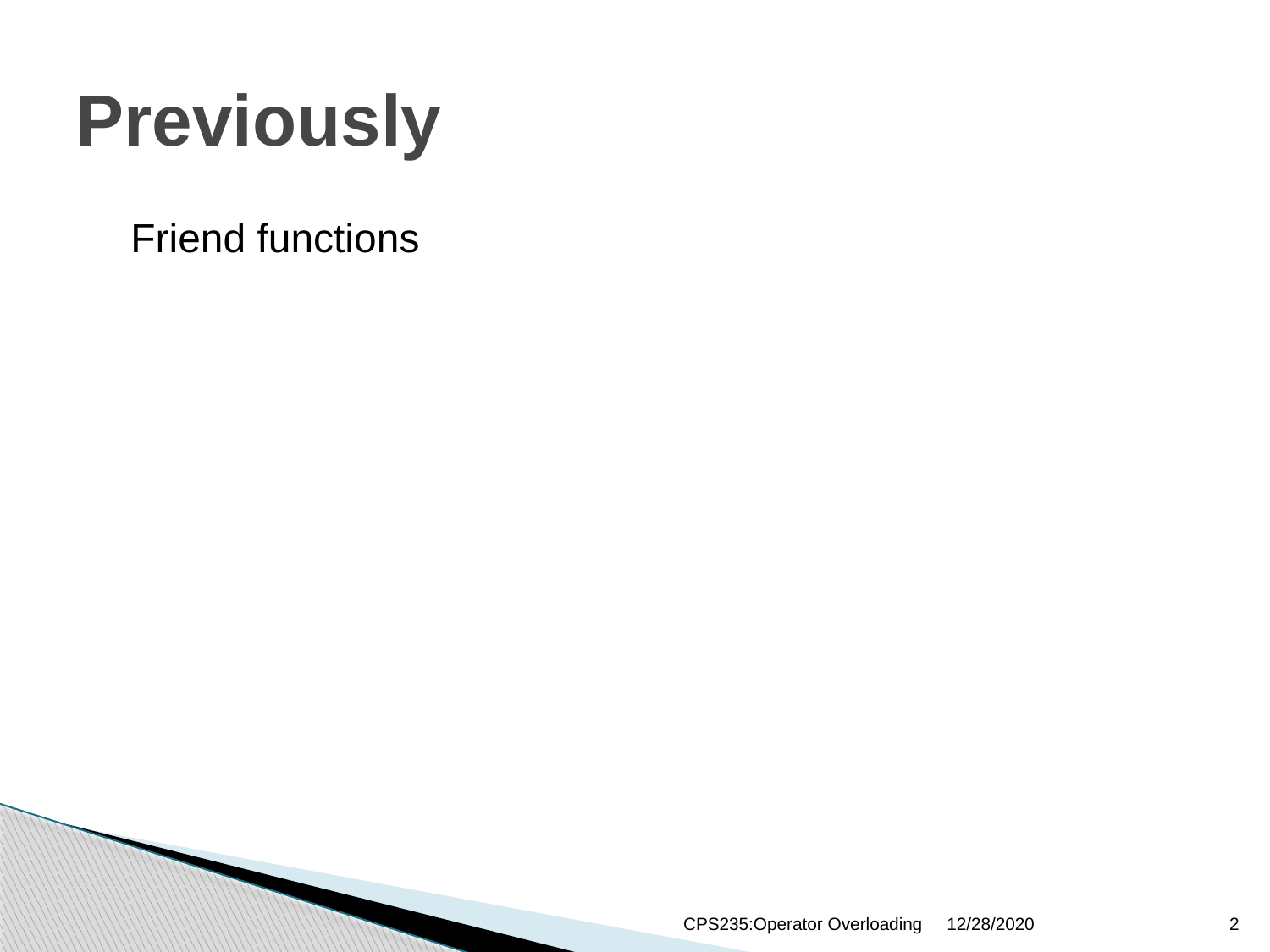

# Previously
Friend functions

CPS235:Operator Overloading
12/28/2020
2